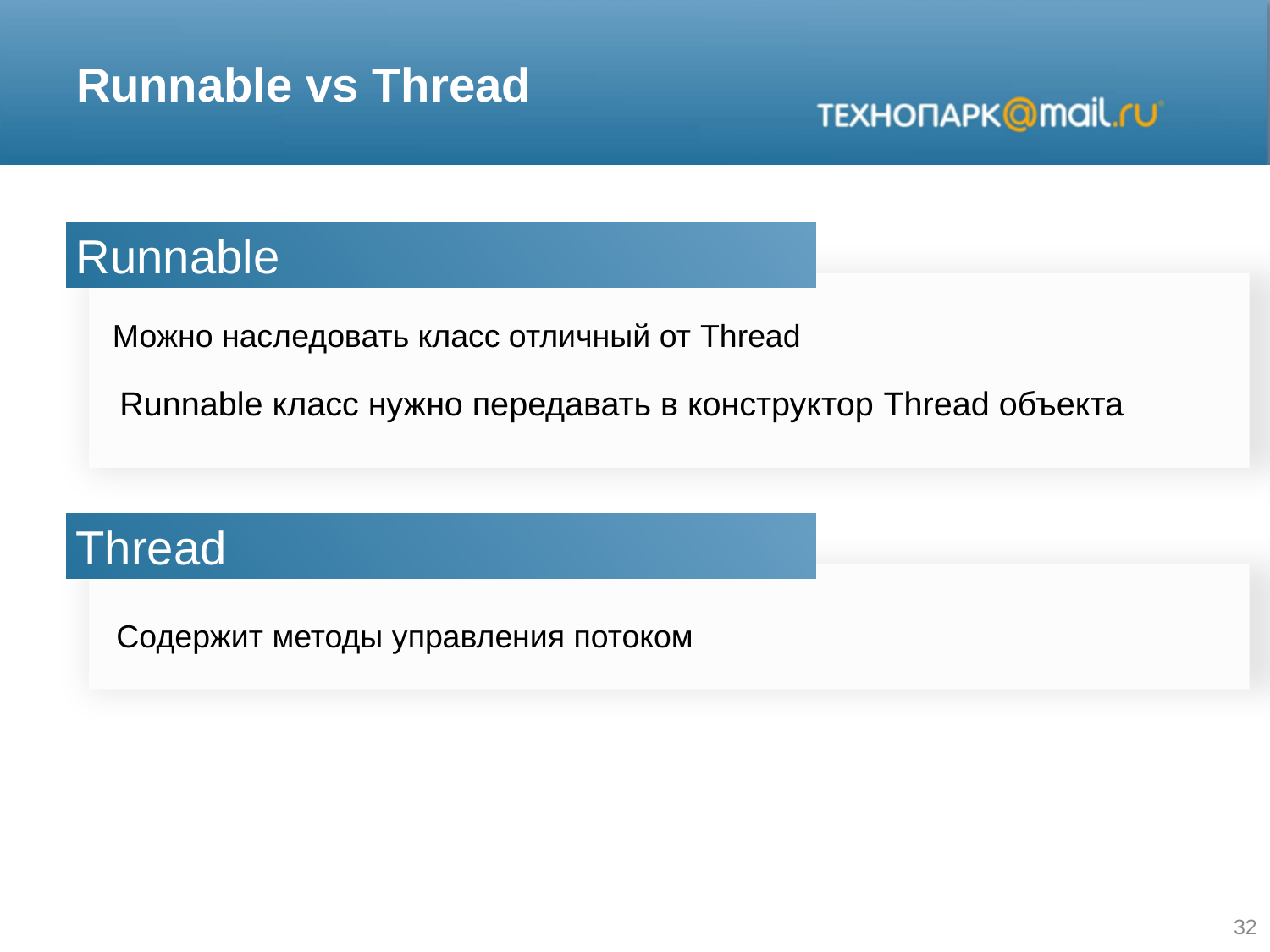

# Runnable vs Thread
Runnable

Можно наследовать класс отличный от Thread
Runnable класс нужно передавать в конструктор Thread объекта
Thread

Содержит методы управления потоком
32